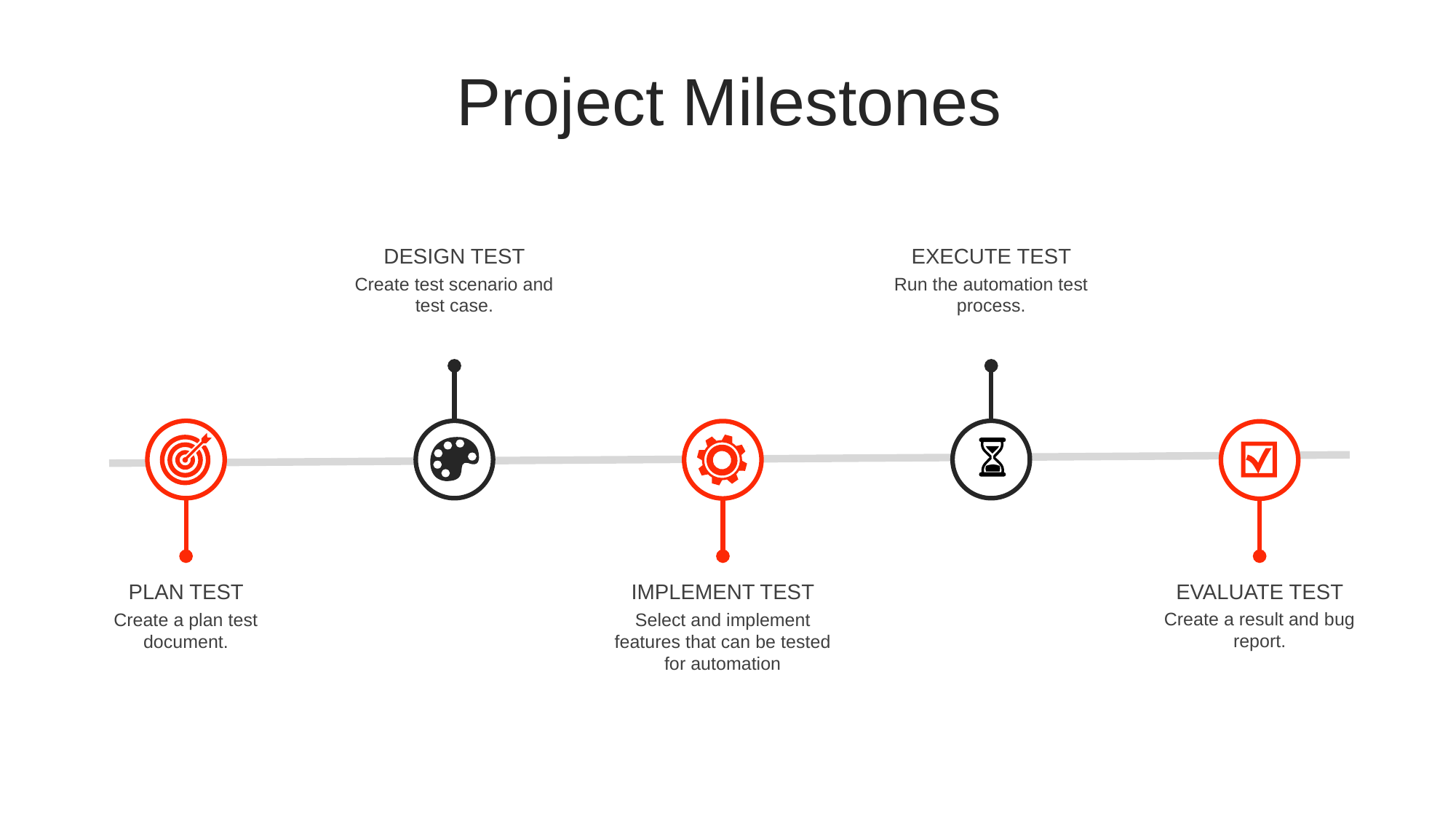

Project Milestones
DESIGN TEST
Create test scenario and test case.
EXECUTE TEST
Run the automation test process.

EVALUATE TEST
Create a result and bug report.
IMPLEMENT TEST
Select and implement features that can be tested for automation
PLAN TEST
Create a plan test document.